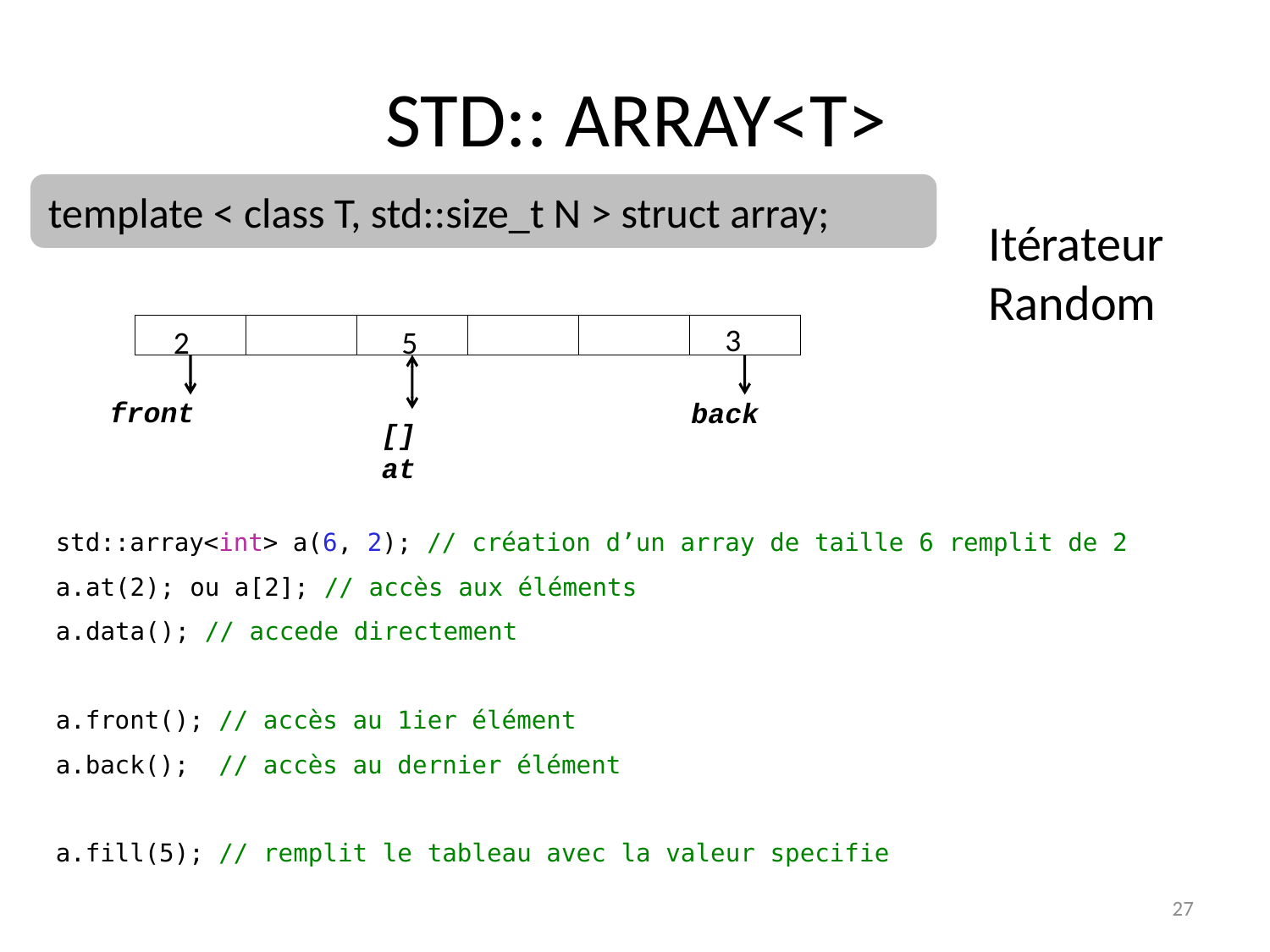

# STD:: ARRAY<T>
template < class T, std::size_t N > struct array;
Itérateur Random
3

2
5

front
back
[]
at
std::array<int> a(6, 2); // création d’un array de taille 6 remplit de 2
a.at(2); ou a[2]; // accès aux éléments
a.data(); // accede directement

a.front(); // accès au 1ier élément
a.back();  // accès au dernier élément

a.fill(5); // remplit le tableau avec la valeur specifie
27